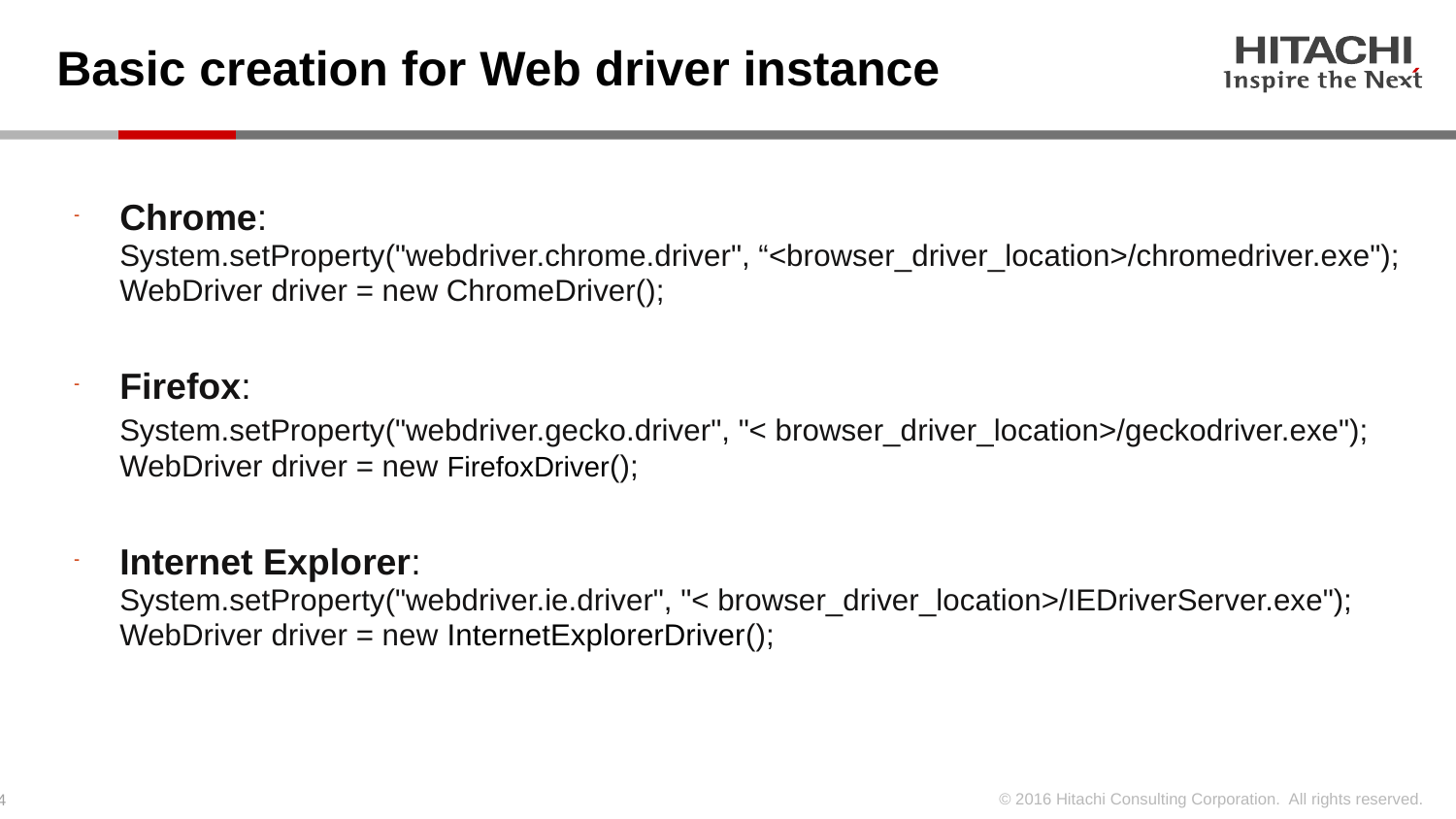

# Basic creation for Web driver instance
Chrome:
System.setProperty("webdriver.chrome.driver", “<browser_driver_location>/chromedriver.exe");
WebDriver driver = new ChromeDriver();
Firefox:
System.setProperty("webdriver.gecko.driver", "< browser_driver_location>/geckodriver.exe");
WebDriver driver = new FirefoxDriver();
Internet Explorer:
System.setProperty("webdriver.ie.driver", "< browser_driver_location>/IEDriverServer.exe");
WebDriver driver = new InternetExplorerDriver();